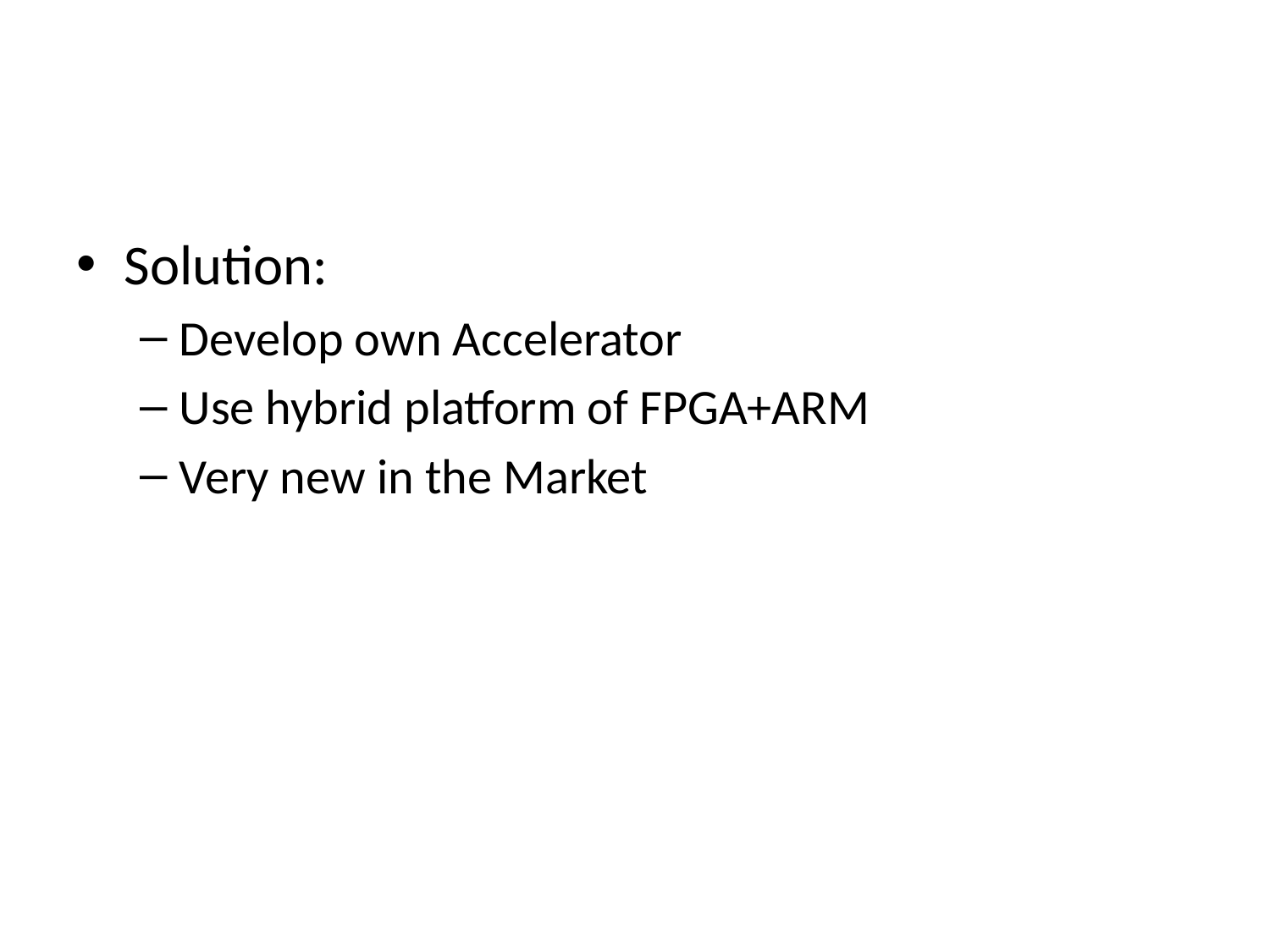

#
Solution:
Develop own Accelerator
Use hybrid platform of FPGA+ARM
Very new in the Market